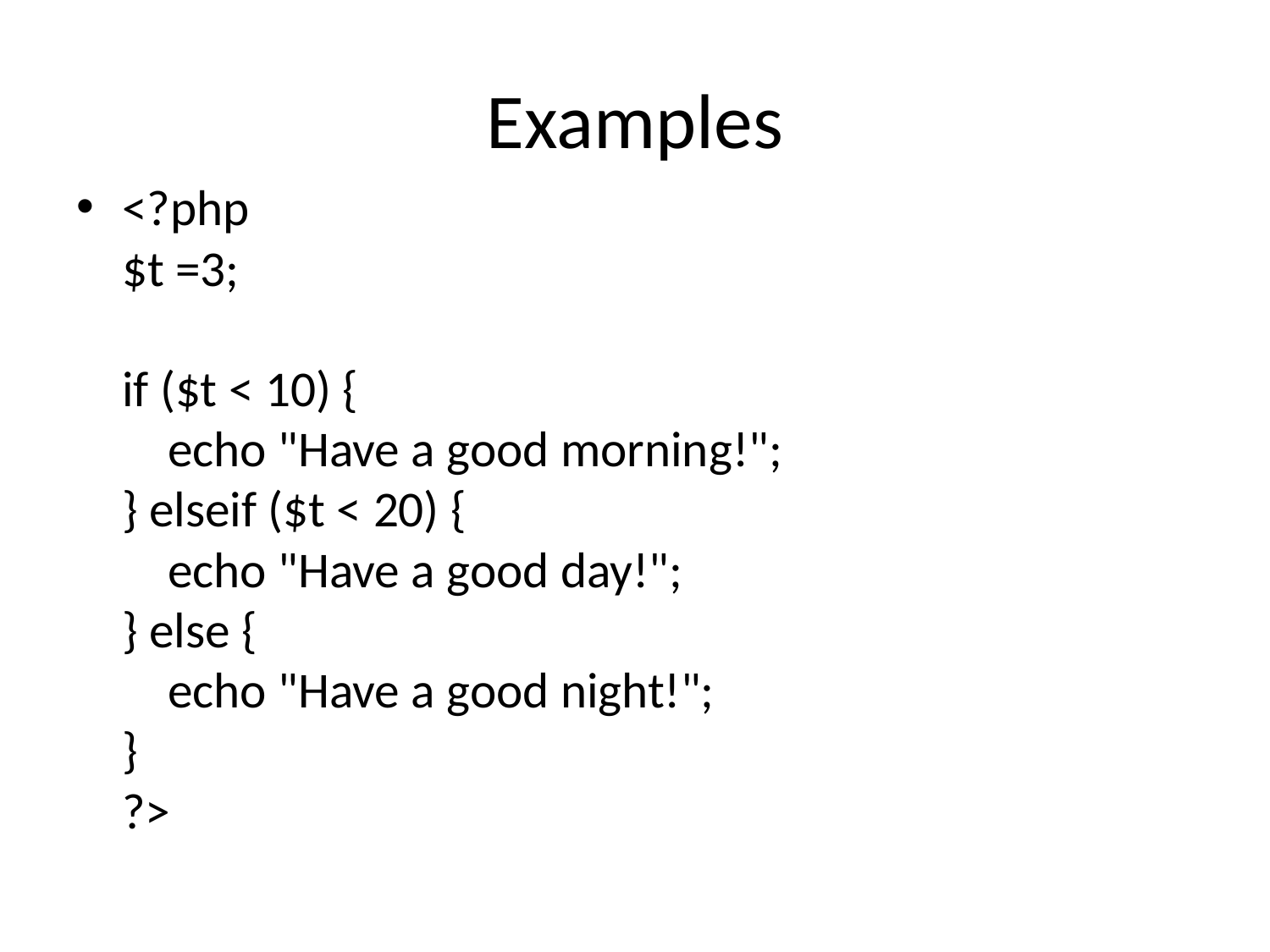

# Examples
<?php
$t =3;
if ($t < 10) {
    echo "Have a good morning!";
} elseif ($t < 20) {
    echo "Have a good day!";
} else {
    echo "Have a good night!";
}
?>